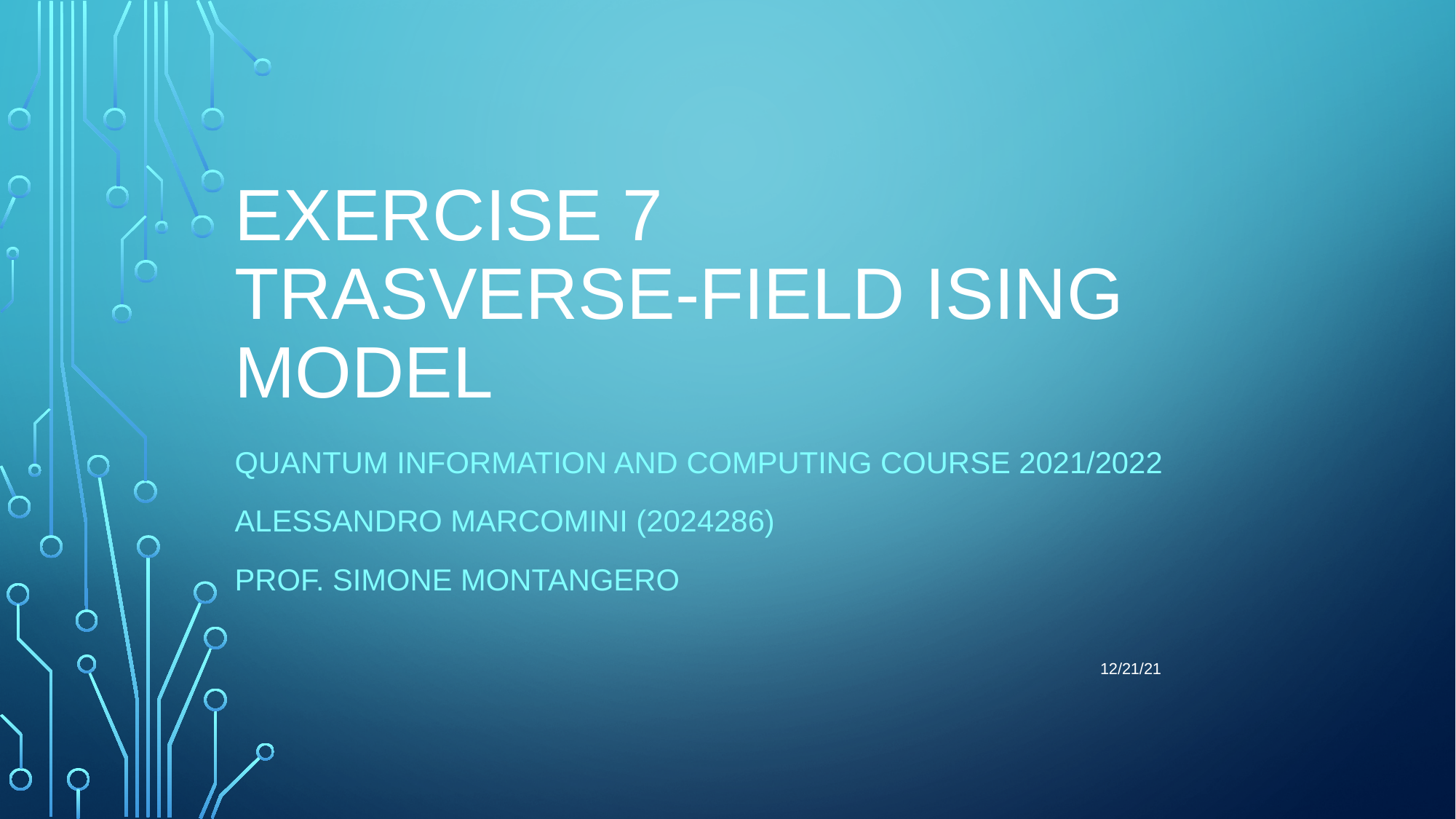

# Exercise 7 TRASVERSE-FIELD ISING MODEL
QUANTUM INFORMATION AND COMPUTING course 2021/2022
Alessandro marcomini (2024286)
Prof. Simone montangero

12/21/21